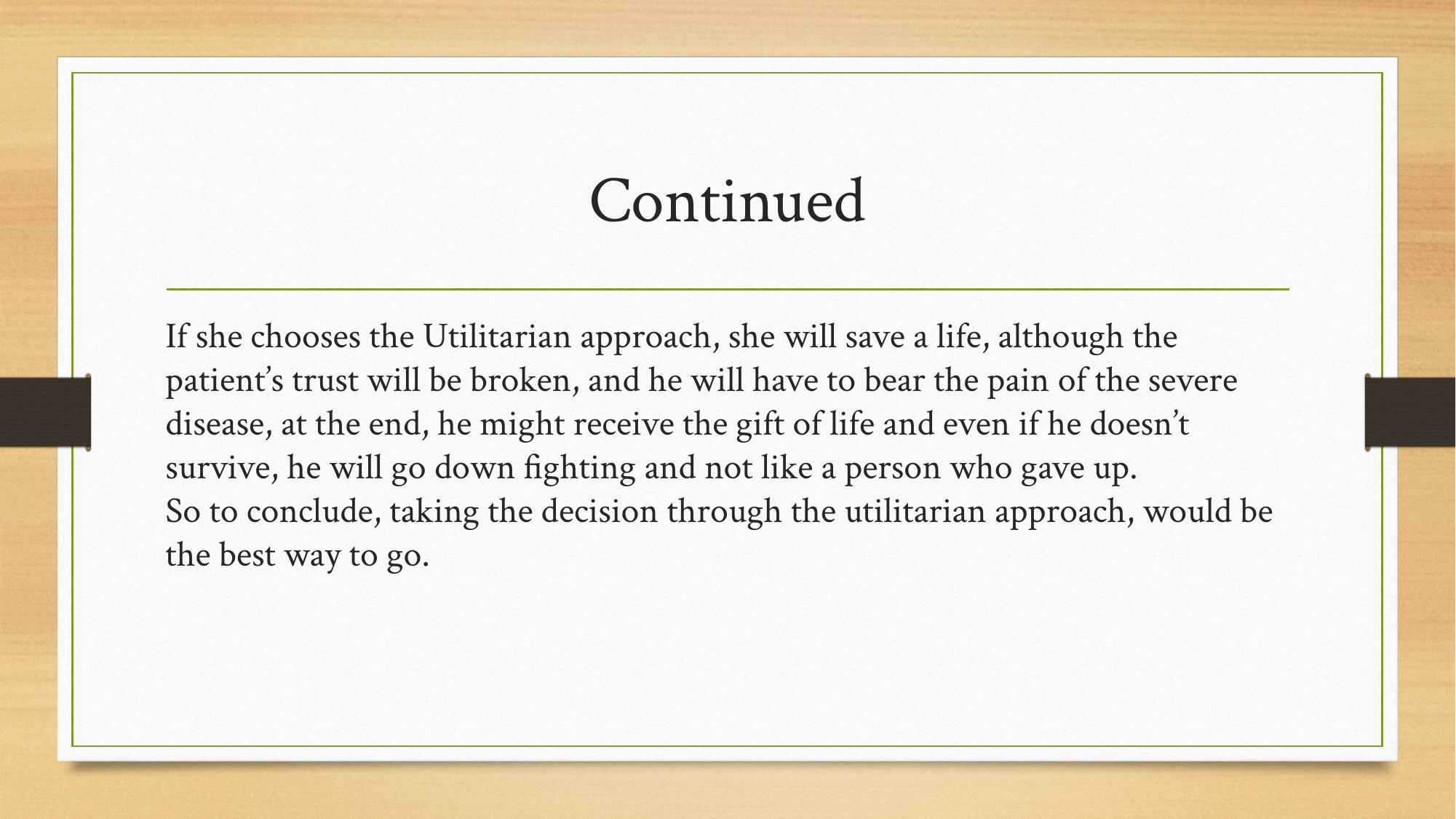

# Continued
If she chooses the Utilitarian approach, she will save a life, although the patient’s trust will be broken, and he will have to bear the pain of the severe disease, at the end, he might receive the gift of life and even if he doesn’t survive, he will go down fighting and not like a person who gave up.
So to conclude, taking the decision through the utilitarian approach, would be the best way to go.